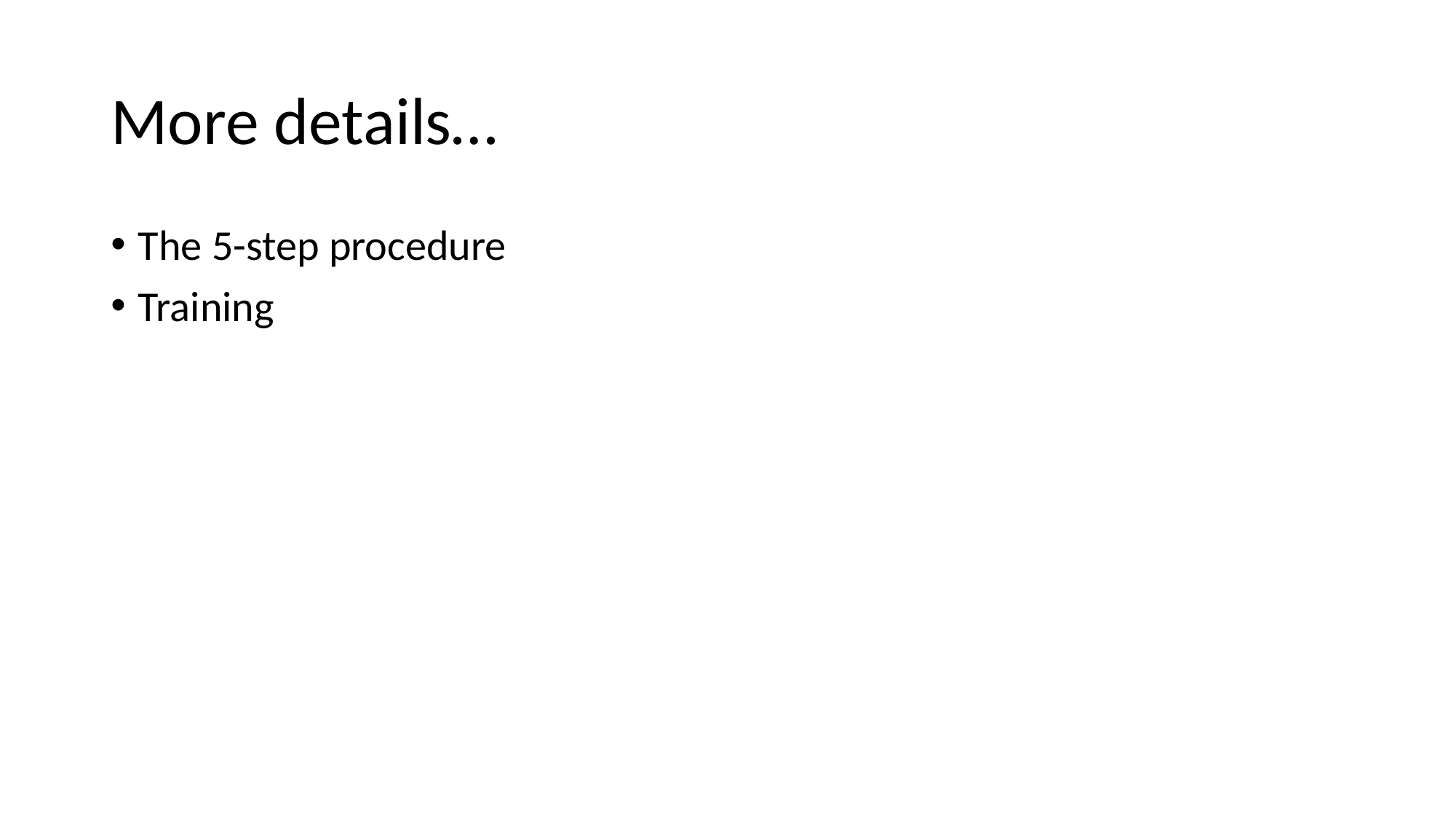

# More details…
The 5-step procedure
Training